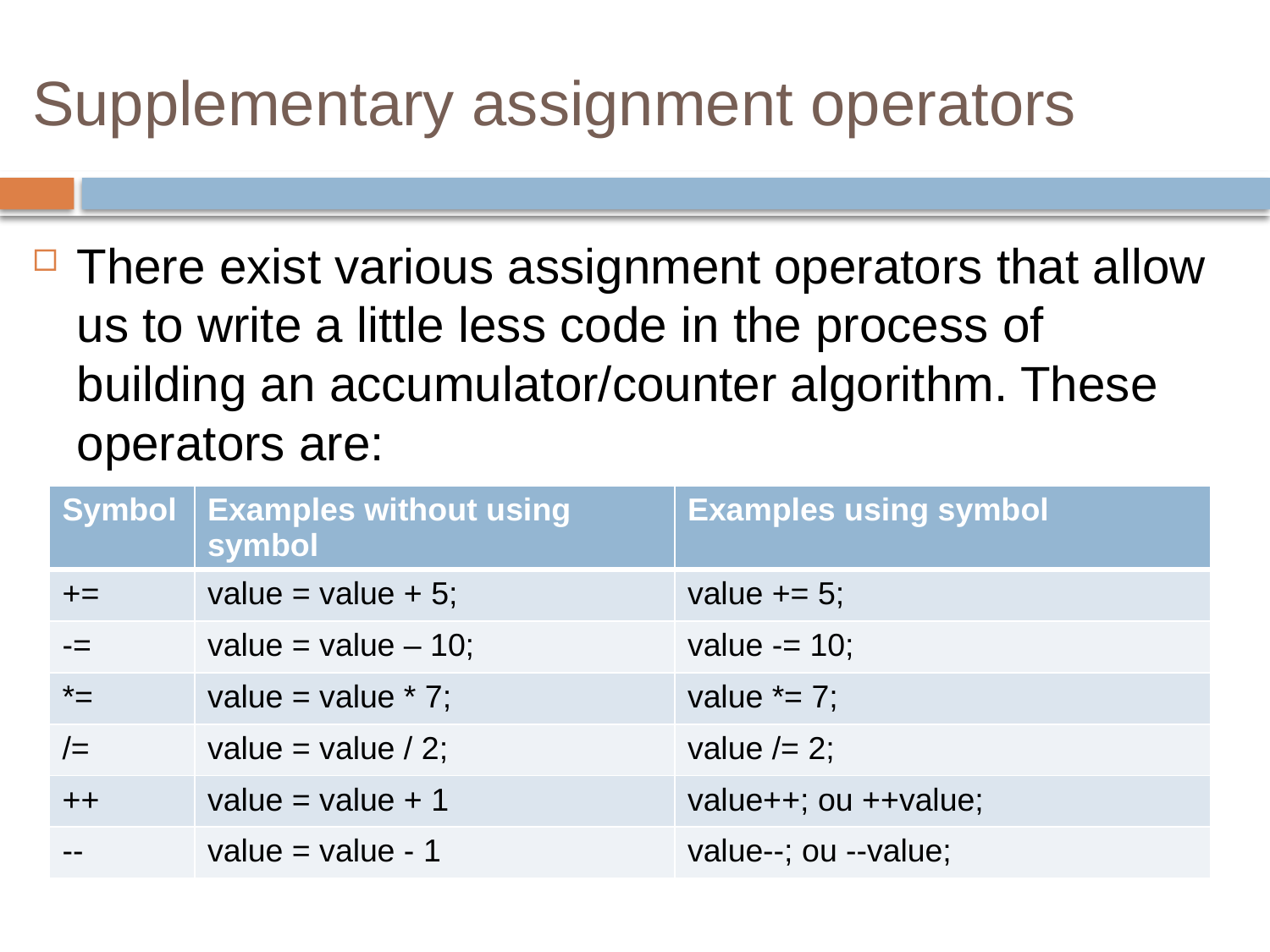

# Supplementary assignment operators
There exist various assignment operators that allow us to write a little less code in the process of building an accumulator/counter algorithm. These operators are:

| Symbol | Examples without using symbol | Examples using symbol |
| --- | --- | --- |
| += | value = value + 5; | value += 5; |
| -= | value = value – 10; | value -= 10; |
| \*= | value = value \* 7; | value \*= 7; |
| /= | value = value / 2; | value /= 2; |
| ++ | value = value + 1 | value++; ou ++value; |
| -- | value = value - 1 | value--; ou --value; |